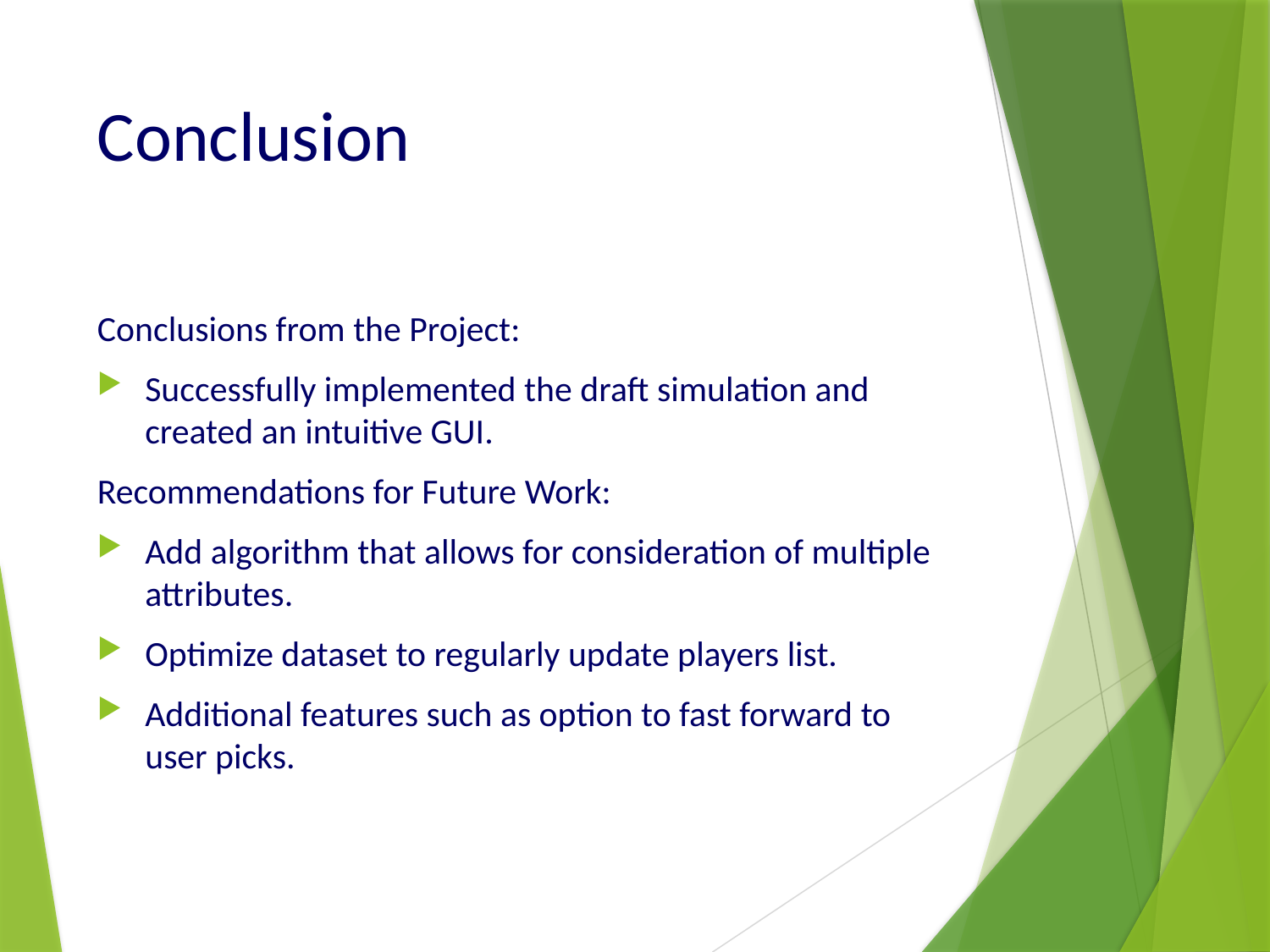

# Conclusion
Conclusions from the Project:
Successfully implemented the draft simulation and created an intuitive GUI.
Recommendations for Future Work:
Add algorithm that allows for consideration of multiple attributes.
Optimize dataset to regularly update players list.
Additional features such as option to fast forward to user picks.